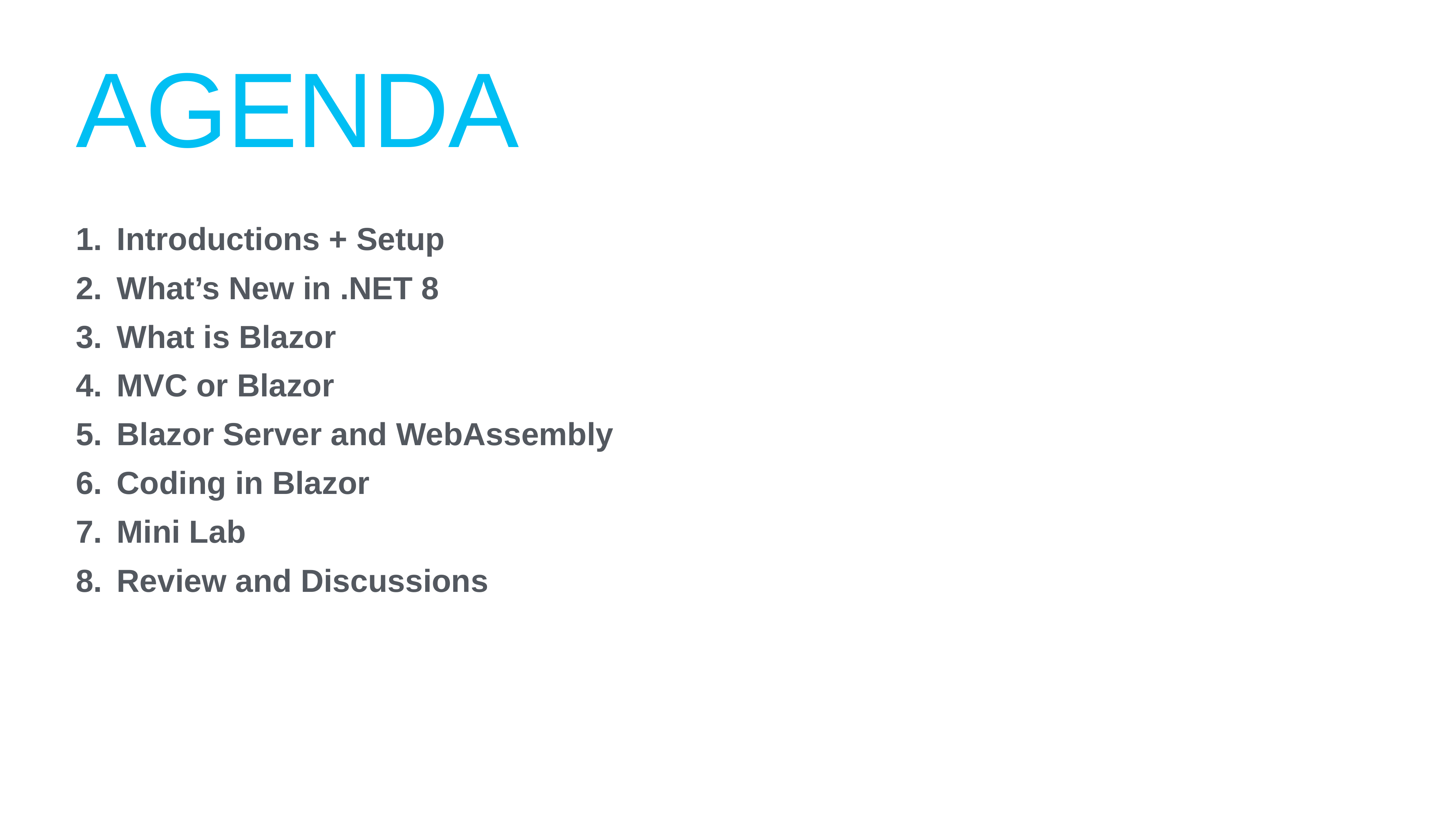

# Agenda
Introductions + Setup
What’s New in .NET 8
What is Blazor
MVC or Blazor
Blazor Server and WebAssembly
Coding in Blazor
Mini Lab
Review and Discussions